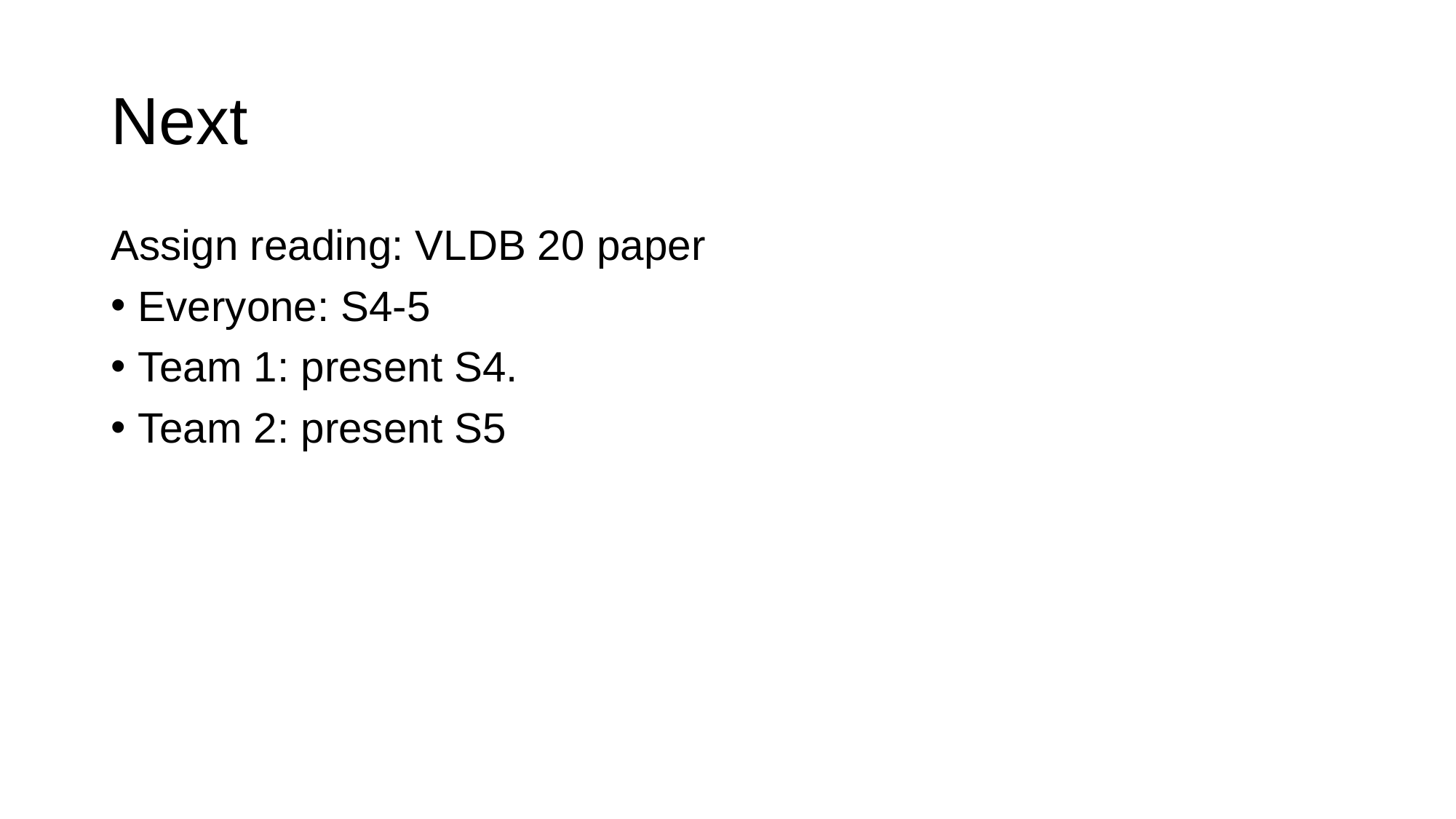

# Next
Assign reading: VLDB 20 paper
Everyone: S4-5
Team 1: present S4.
Team 2: present S5